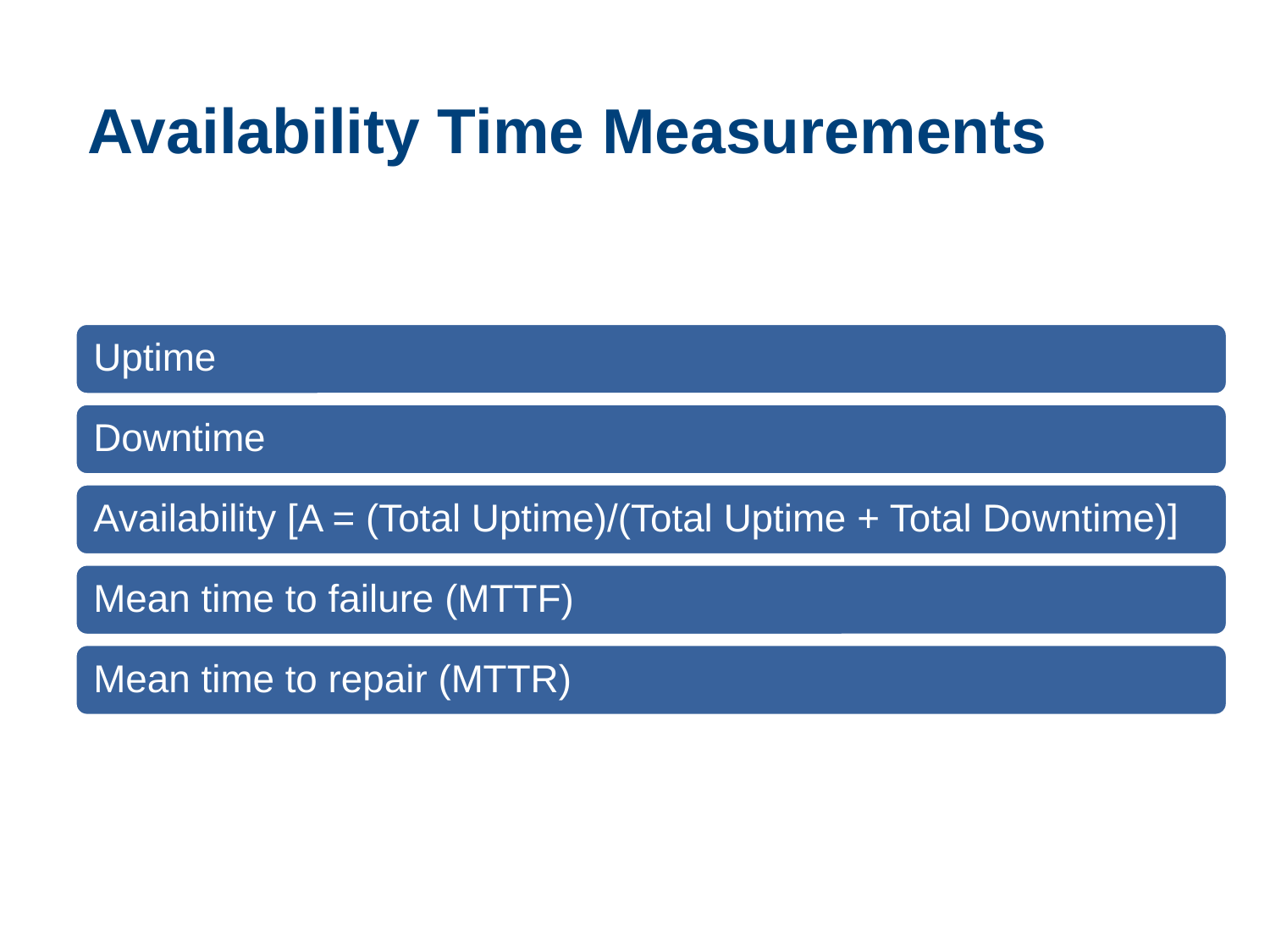

# Availability Time Measurements
Uptime
Downtime
Availability [A = (Total Uptime)/(Total Uptime + Total Downtime)]
Mean time to failure (MTTF)
Mean time to repair (MTTR)